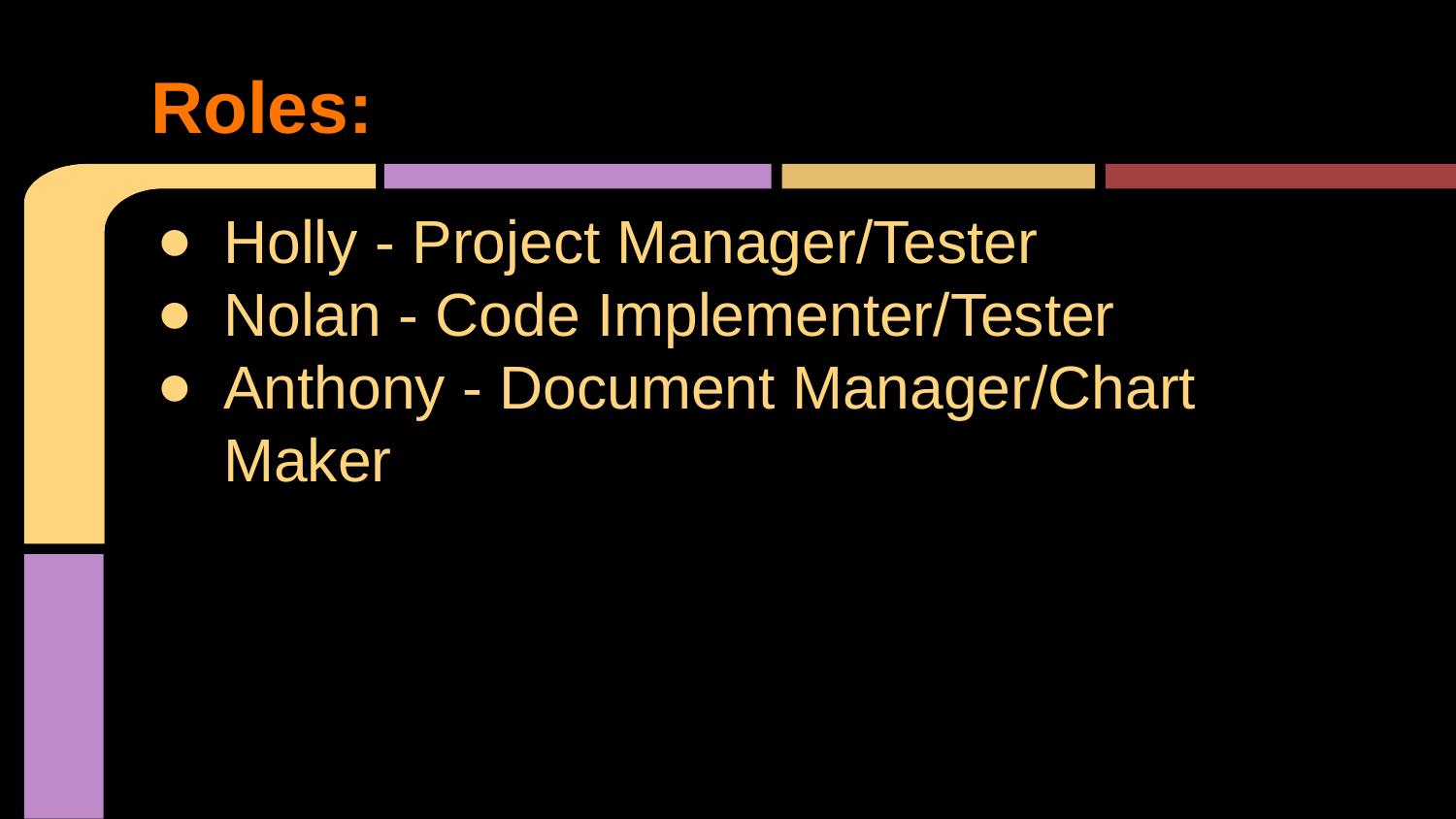

# Roles:
Holly - Project Manager/Tester
Nolan - Code Implementer/Tester
Anthony - Document Manager/Chart Maker